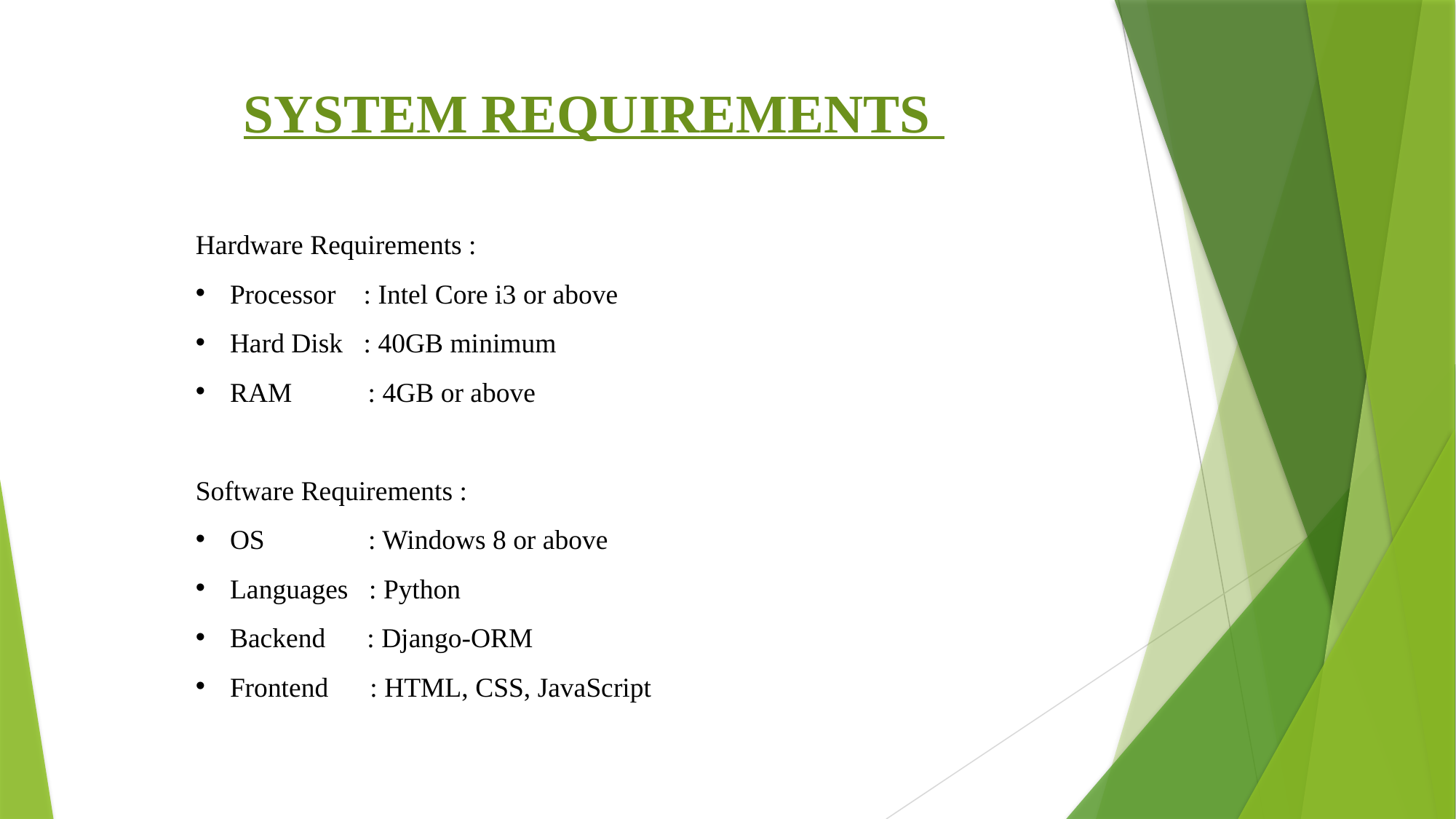

# SYSTEM REQUIREMENTS
Hardware Requirements :
Processor    : Intel Core i3 or above
Hard Disk   : 40GB minimum
RAM           : 4GB or above

Software Requirements :
OS               : Windows 8 or above
Languages   : Python
Backend      : Django-ORM
Frontend      : HTML, CSS, JavaScript